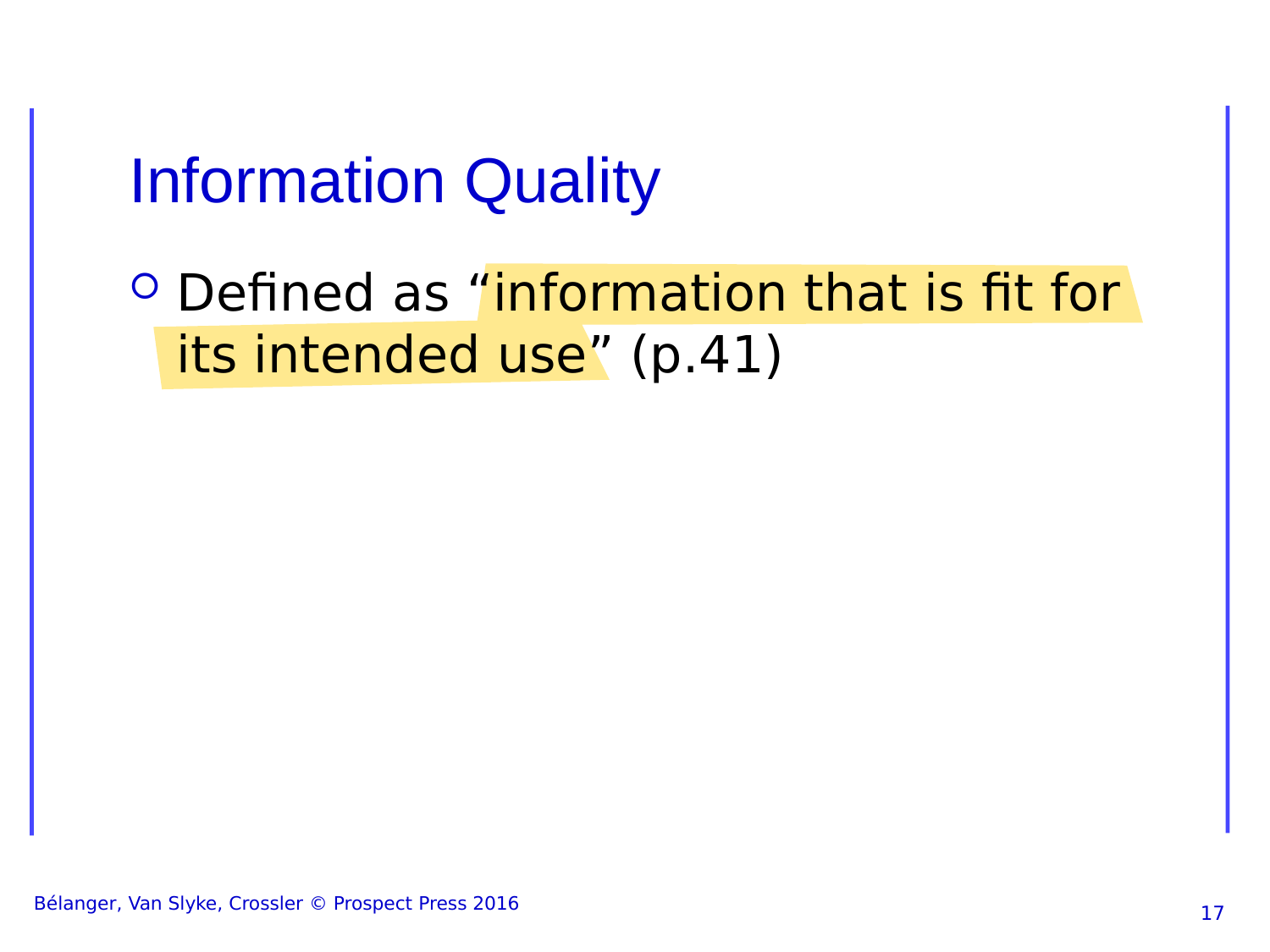

# Information Quality
Defined as “information that is fit for its intended use” (p.41)

Bélanger, Van Slyke, Crossler © Prospect Press 2016
17